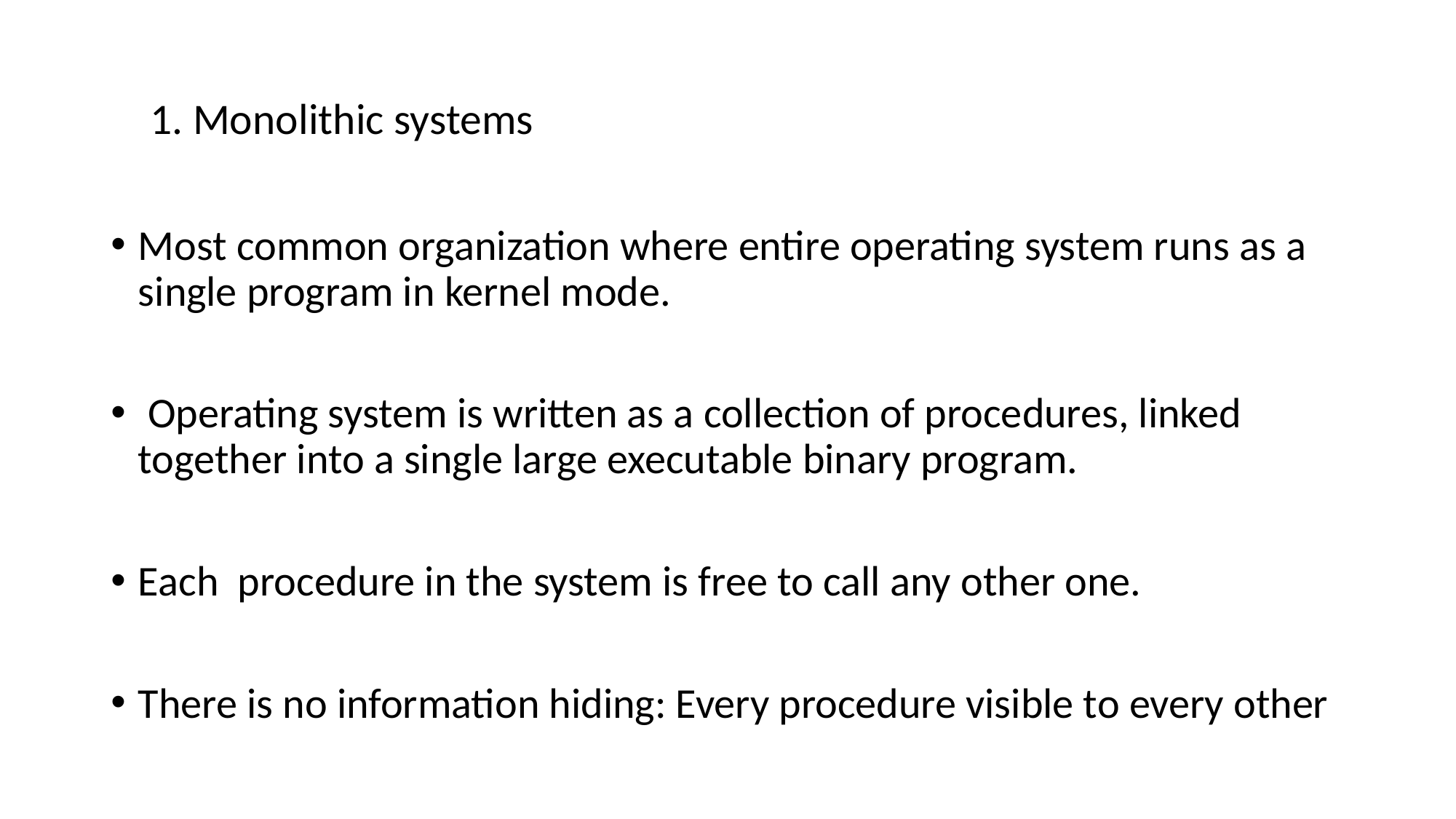

# 1. Monolithic systems
Most common organization where entire operating system runs as a single program in kernel mode.

 Operating system is written as a collection of procedures, linked together into a single large executable binary program.

Each  procedure in the system is free to call any other one.

There is no information hiding: Every procedure visible to every other